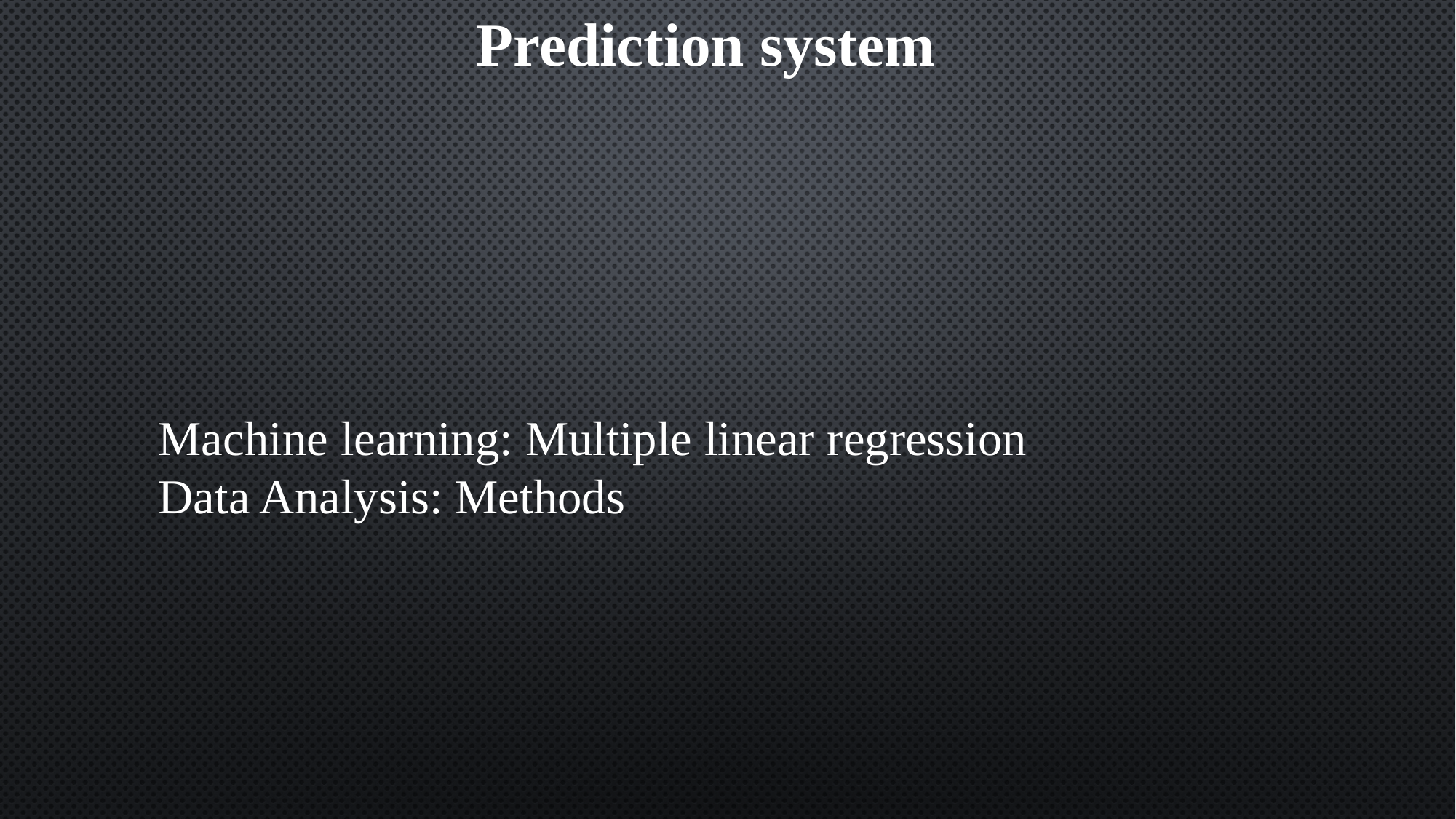

Prediction system
Machine learning: Multiple linear regression
Data Analysis: Methods